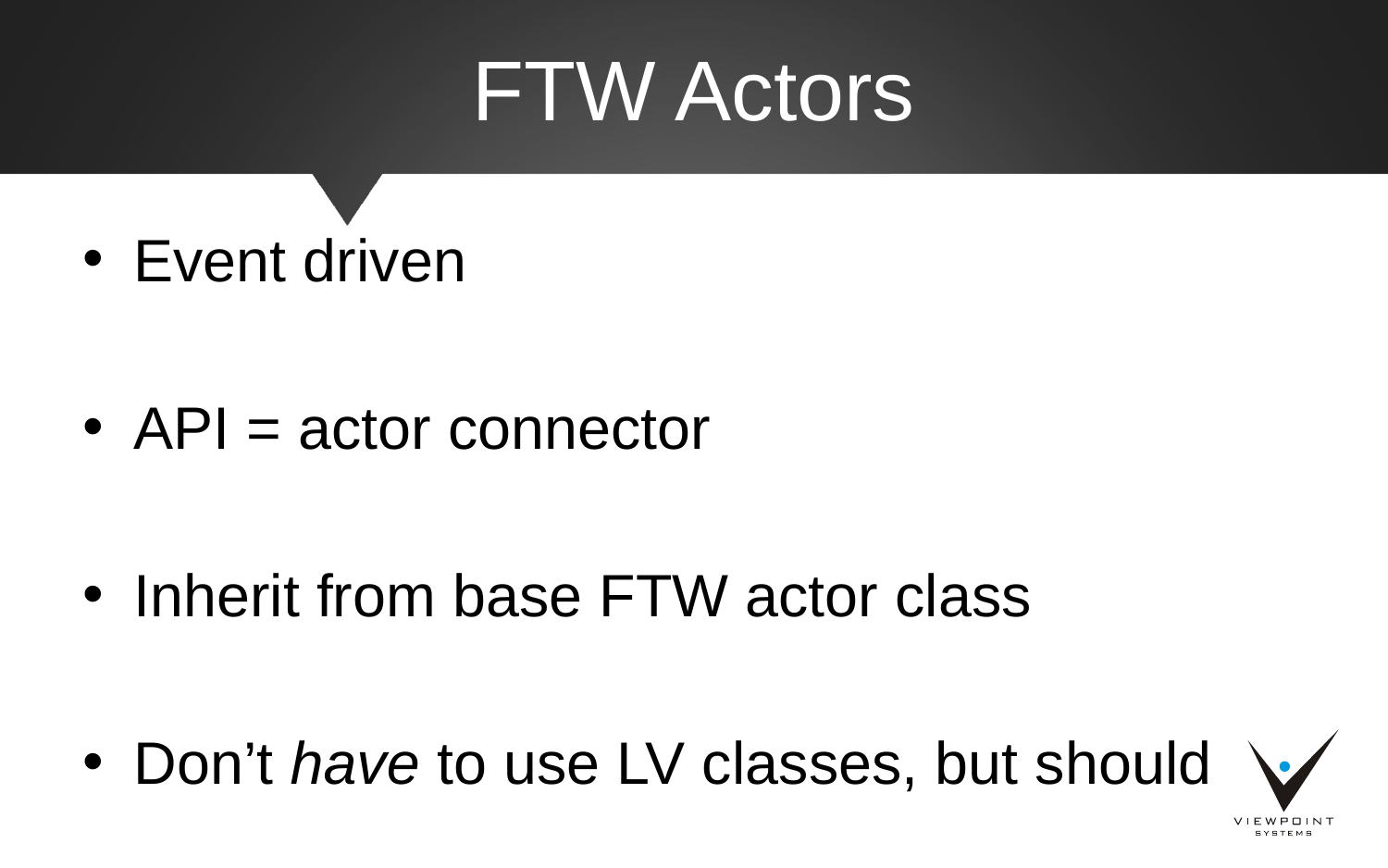

# FTW Actors
Event driven

API = actor connector

Inherit from base FTW actor class

Don’t have to use LV classes, but should